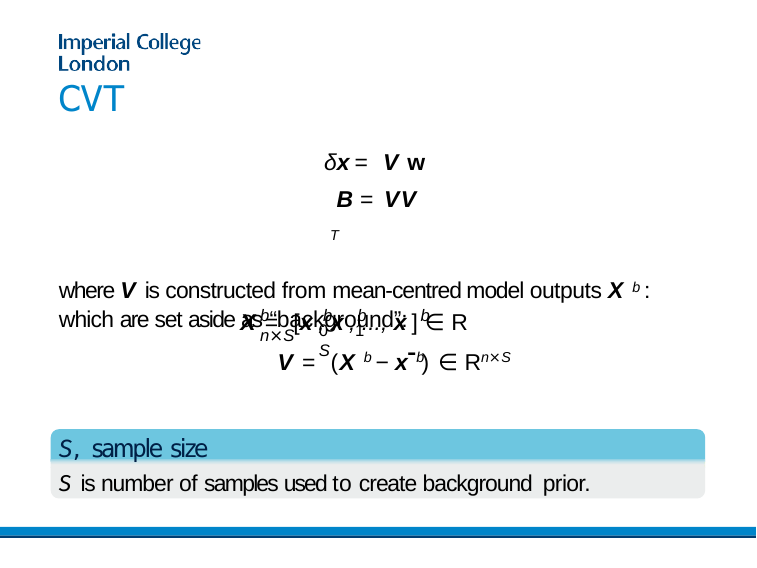

CVT
δx = V w  B = VV T
where V is constructed from mean-centred model outputs X b :  which are set aside as “background”:
b	b	b	b	n×S
X = [x , x , ..., x ] ∈ R
0	1	S
V = (X b − x¯b ) ∈ Rn×S

S, sample size
S is number of samples used to create background prior.